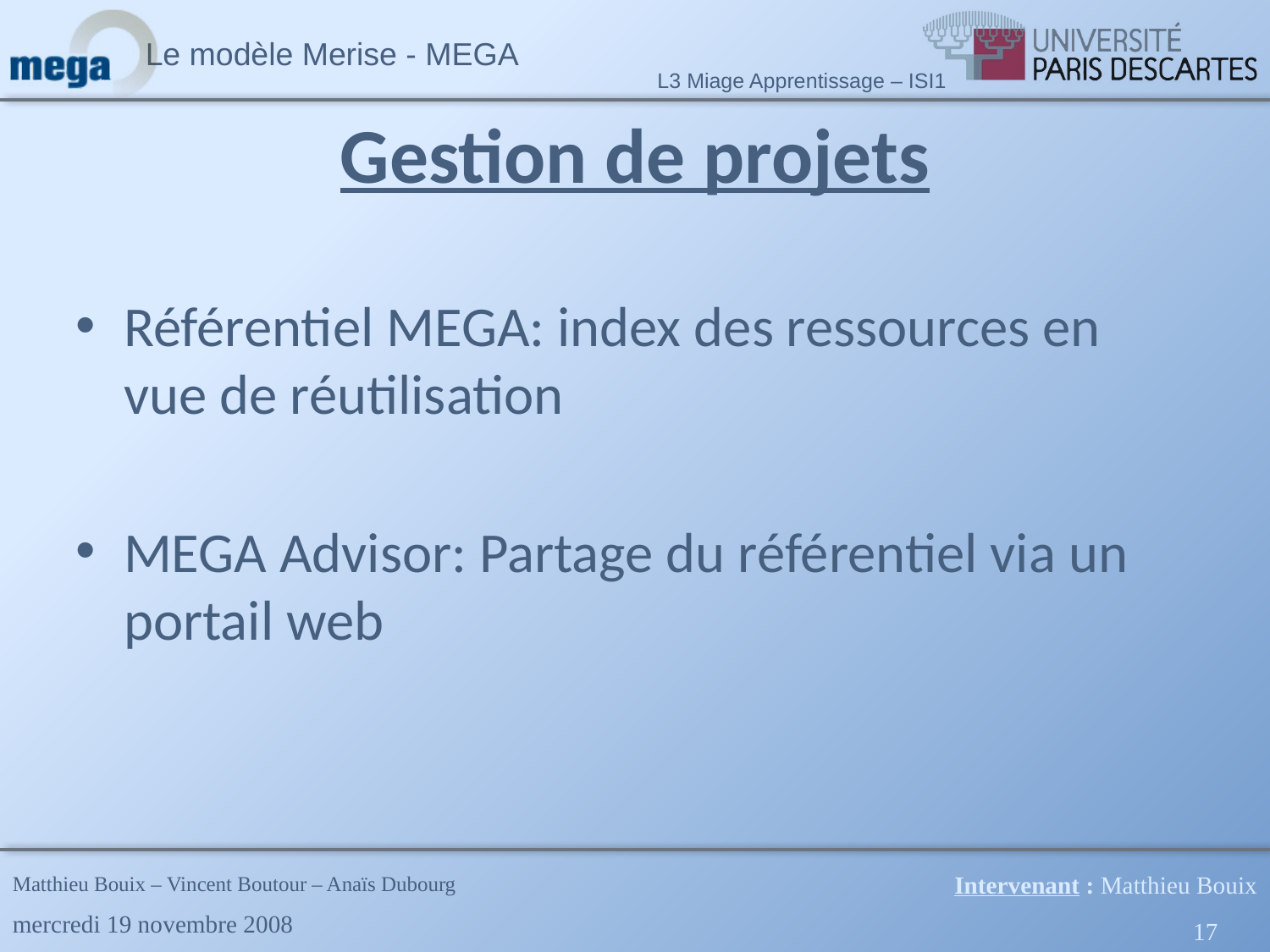

# Gestion de projets
Référentiel MEGA: index des ressources en vue de réutilisation

MEGA Advisor: Partage du référentiel via un portail web
Intervenant : Matthieu Bouix